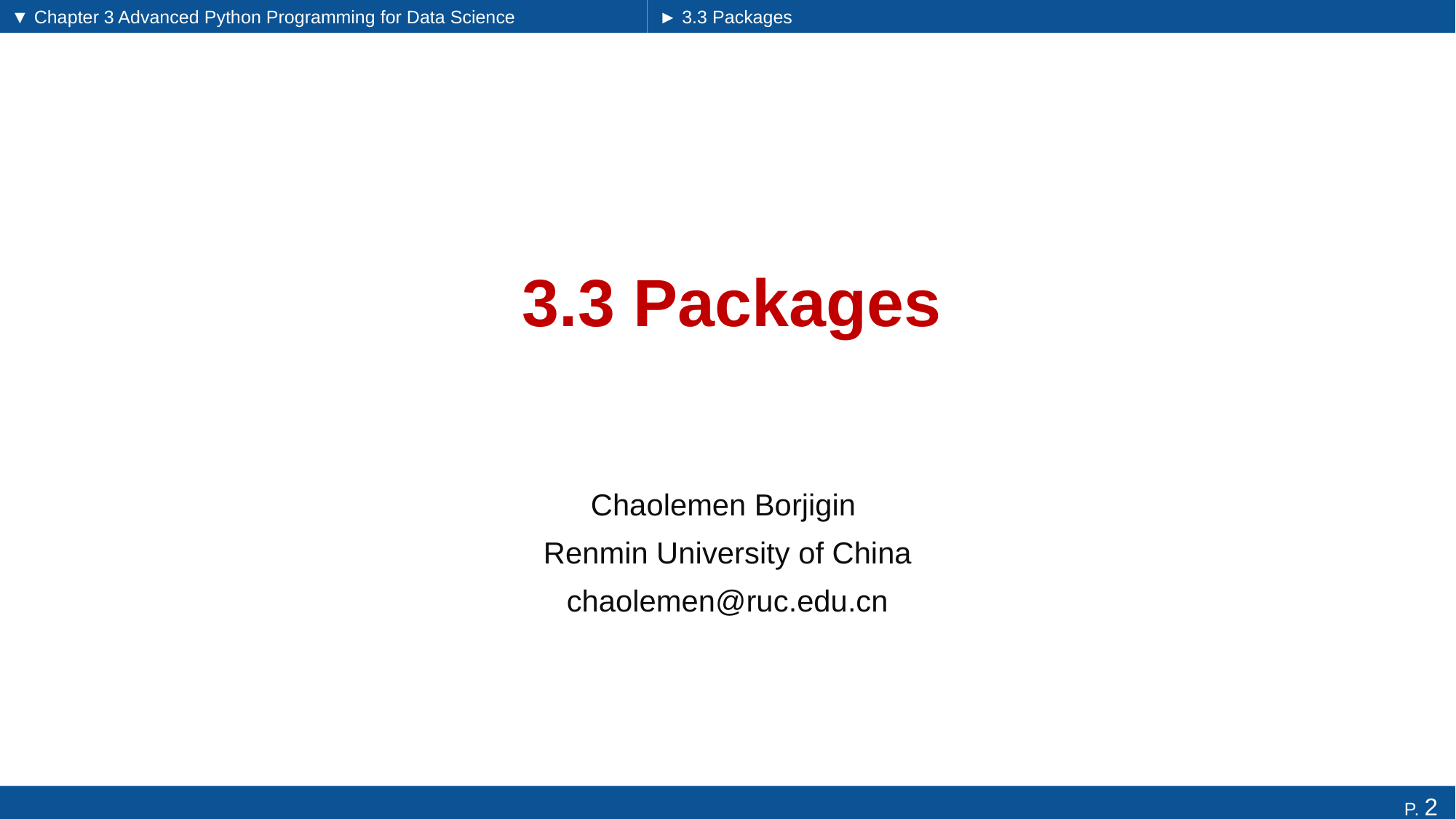

▼ Chapter 3 Advanced Python Programming for Data Science
► 3.3 Packages

# 3.3 Packages
Chaolemen Borjigin
Renmin University of China
chaolemen@ruc.edu.cn